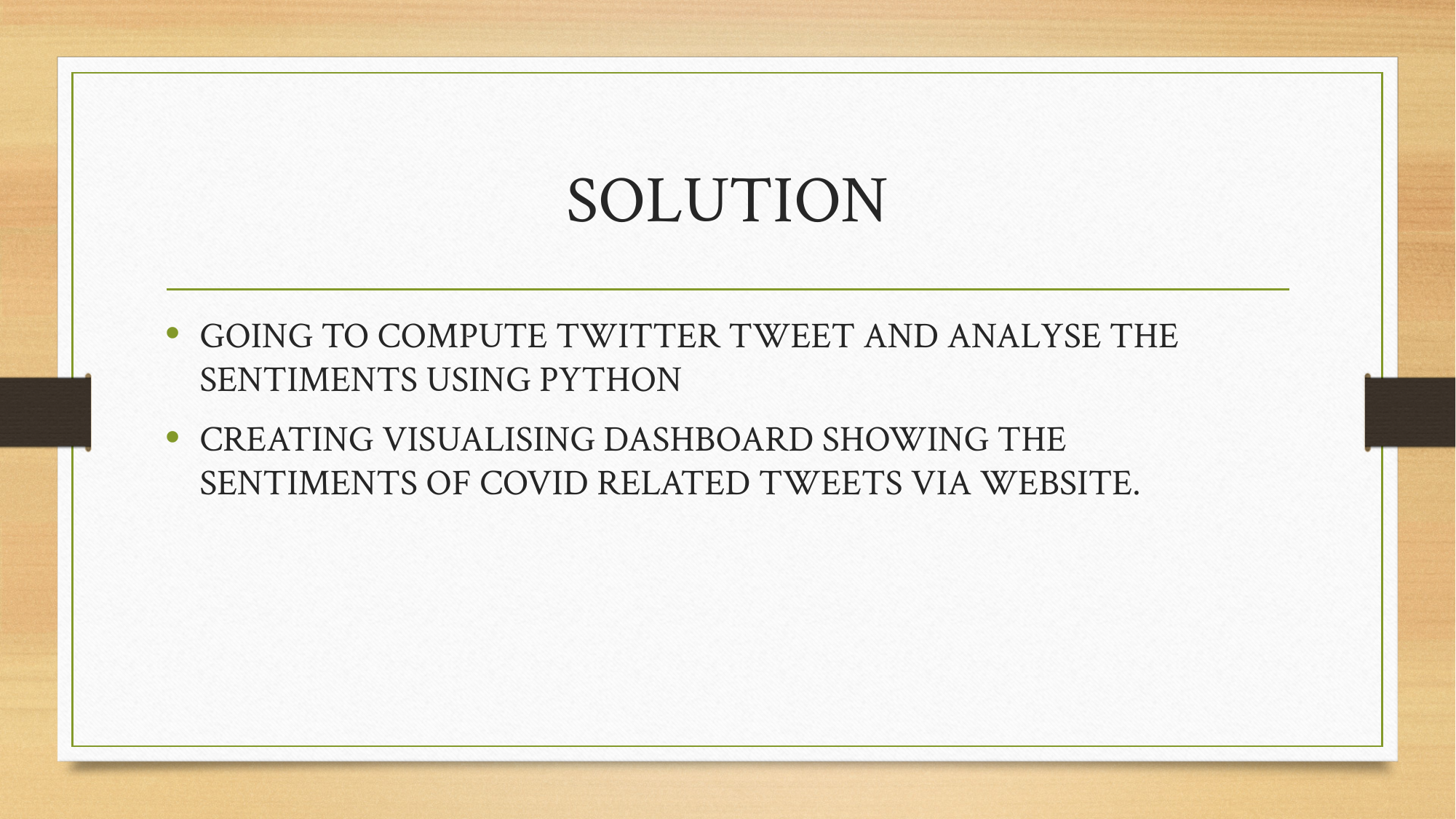

# SOLUTION
GOING TO COMPUTE TWITTER TWEET AND ANALYSE THE SENTIMENTS USING PYTHON
CREATING VISUALISING DASHBOARD SHOWING THE SENTIMENTS OF COVID RELATED TWEETS VIA WEBSITE.